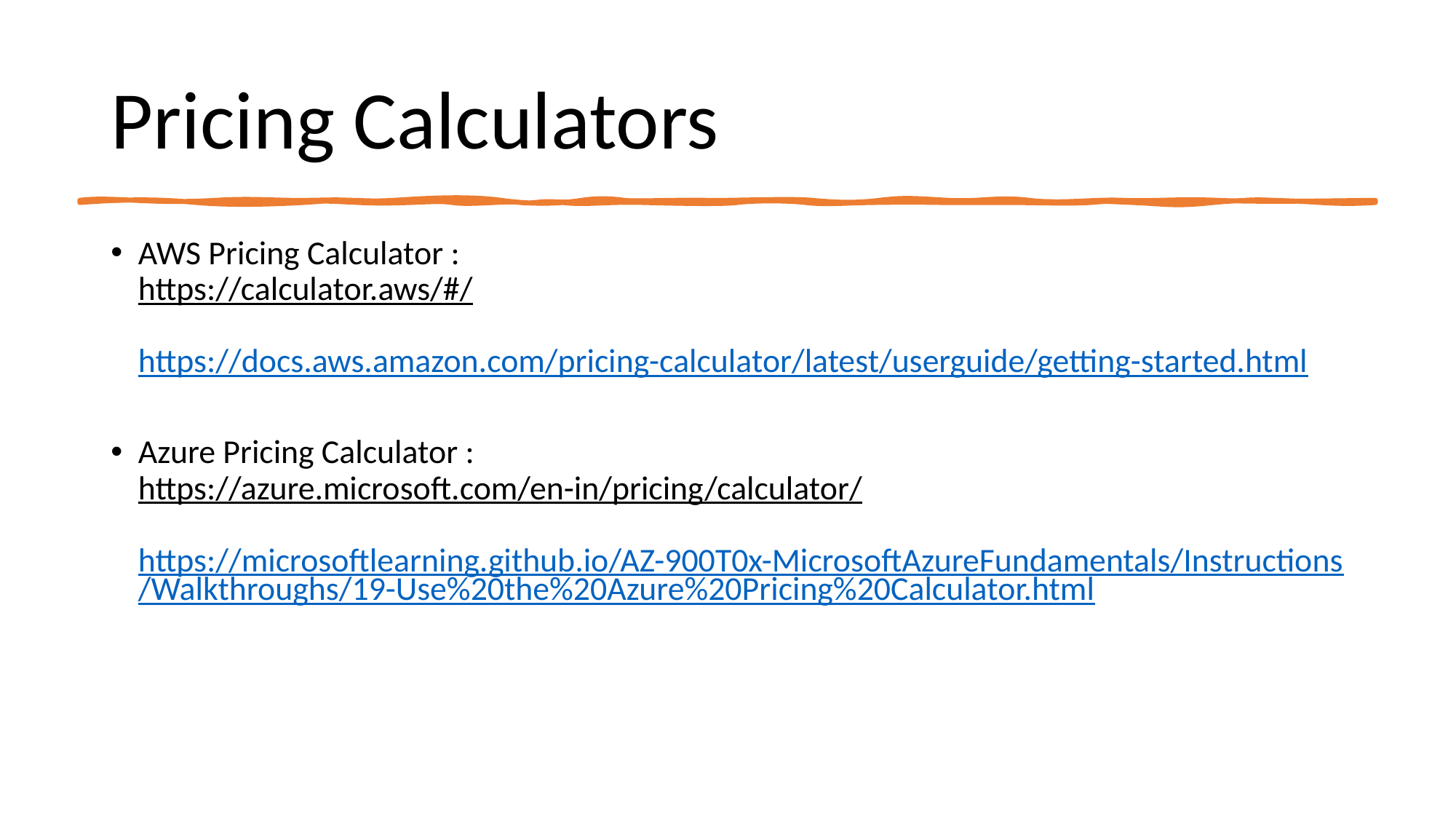

Pricing Calculators

AWS Pricing Calculator :
https://calculator.aws/#/
https://docs.aws.amazon.com/pricing-calculator/latest/userguide/getting-started.html
Azure Pricing Calculator :
https://azure.microsoft.com/en-in/pricing/calculator/
https://microsoftlearning.github.io/AZ-900T0x-MicrosoftAzureFundamentals/Instructions/Walkthroughs/19-Use%20the%20Azure%20Pricing%20Calculator.html